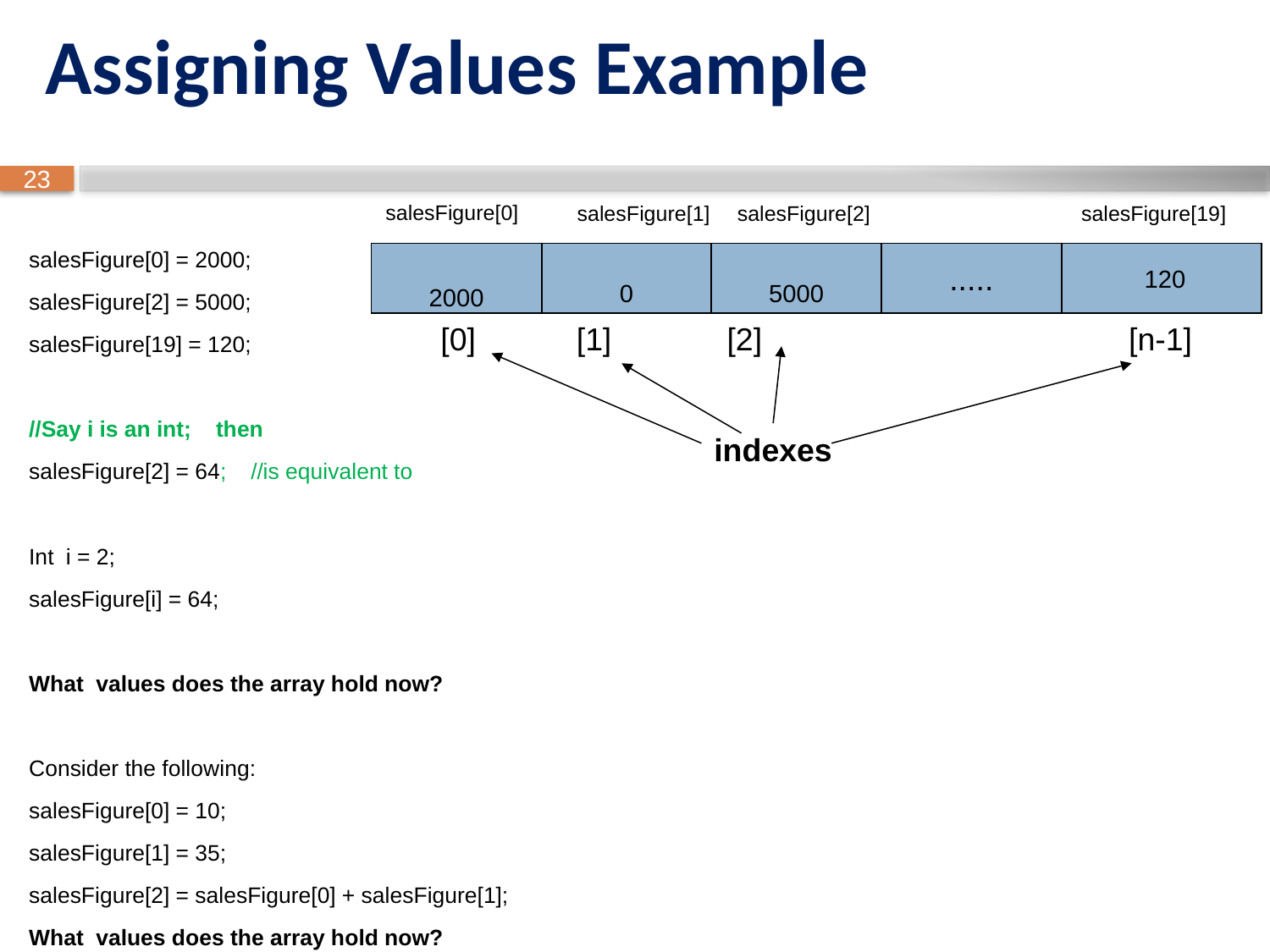

# Assigning Values Example
       salesFigure[0]
salesFigure[1]
salesFigure[2]
salesFigure[19]

2000

0

5000
.....
 120
salesFigure[0] = 2000;
salesFigure[2] = 5000;
salesFigure[19] = 120;

//Say i is an int;    then
salesFigure[2] = 64;    //is equivalent to

Int  i = 2;
salesFigure[i] = 64;

What  values does the array hold now?

Consider the following:
salesFigure[0] = 10;
salesFigure[1] = 35;
salesFigure[2] = salesFigure[0] + salesFigure[1];
What  values does the array hold now?

[0]        	 [1]             [2]          		      [n-1]

indexes